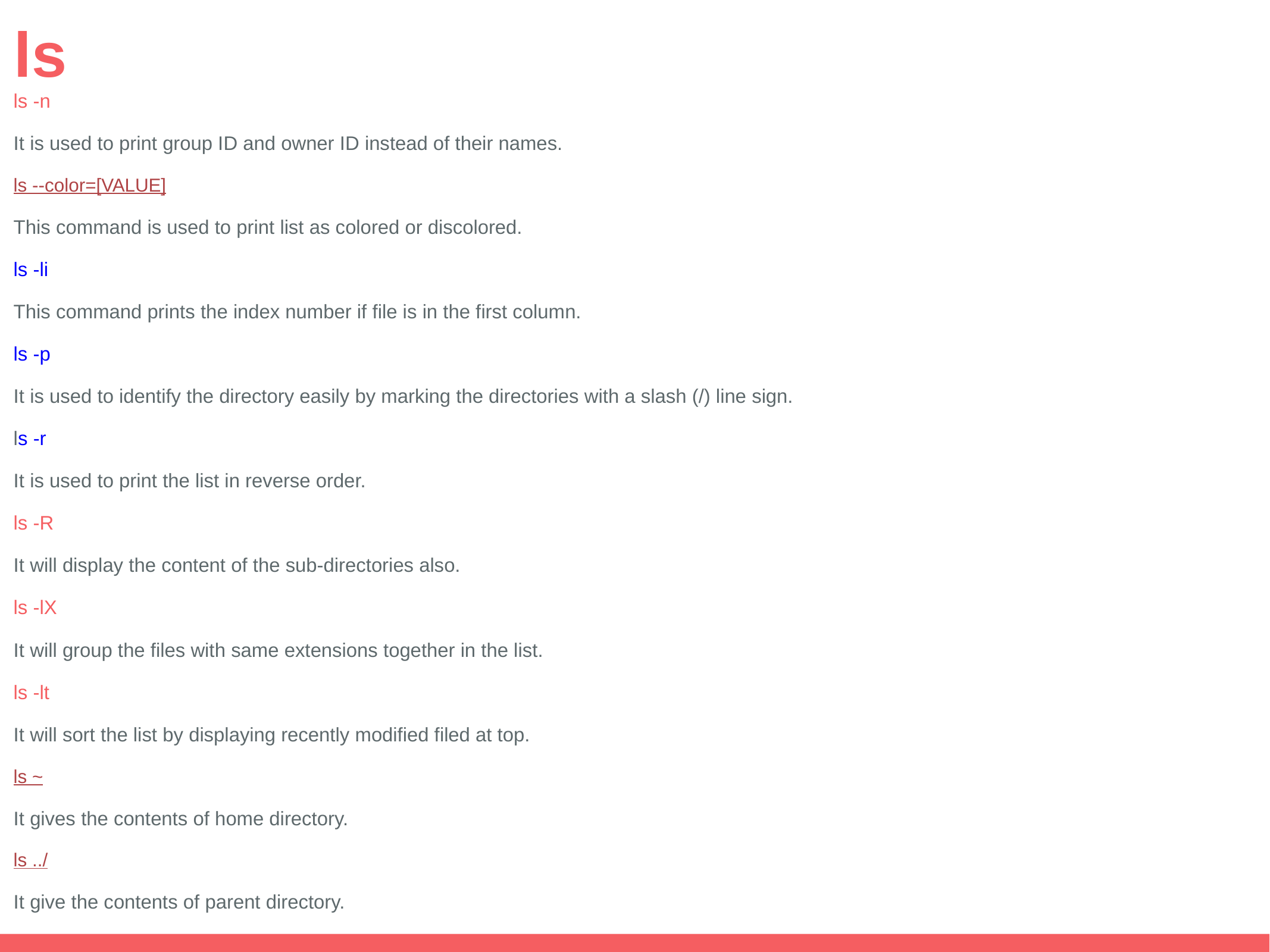

# ls
ls -n
It is used to print group ID and owner ID instead of their names.
ls --color=[VALUE]
This command is used to print list as colored or discolored.
ls -li
This command prints the index number if file is in the first column.
ls -p
It is used to identify the directory easily by marking the directories with a slash (/) line sign.
ls -r
It is used to print the list in reverse order.
ls -R
It will display the content of the sub-directories also.
ls -lX
It will group the files with same extensions together in the list.
ls -lt
It will sort the list by displaying recently modified filed at top.
ls ~
It gives the contents of home directory.
ls ../
It give the contents of parent directory.